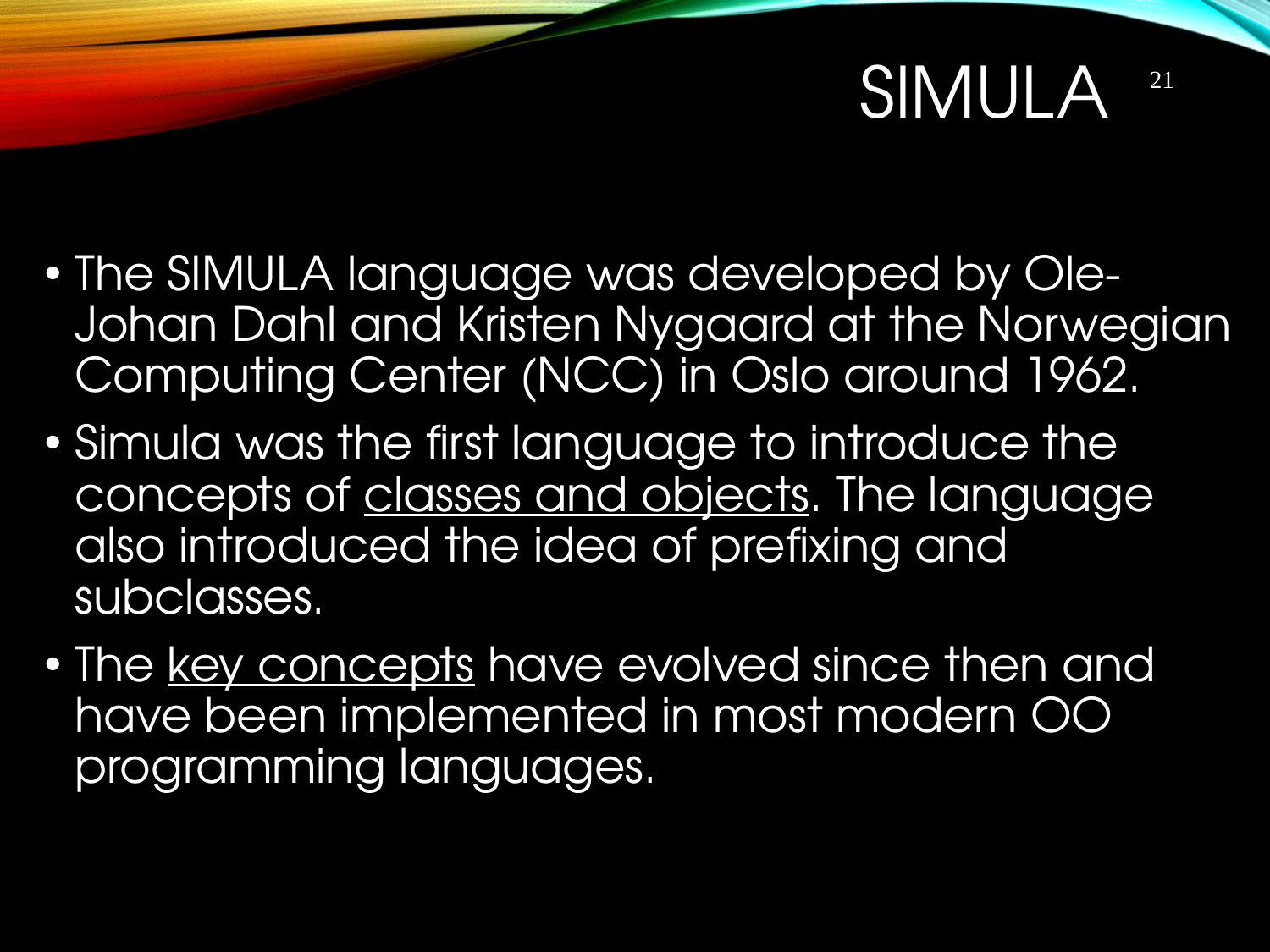

# Simula
21
The SIMULA language was developed by Ole-Johan Dahl and Kristen Nygaard at the Norwegian Computing Center (NCC) in Oslo around 1962.
Simula was the first language to introduce the concepts of classes and objects. The language also introduced the idea of prefixing and subclasses.
The key concepts have evolved since then and have been implemented in most modern OO programming languages.